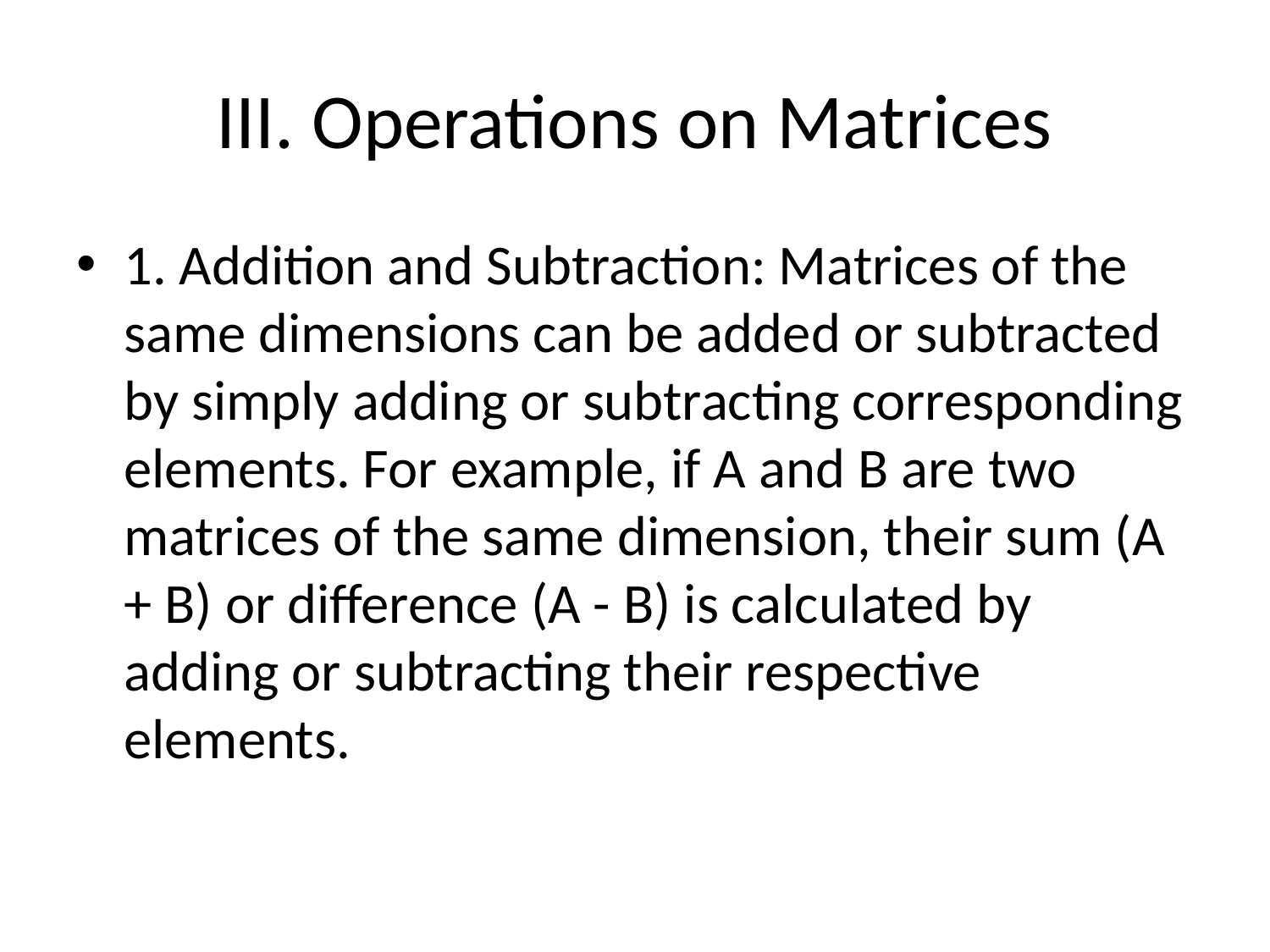

# III. Operations on Matrices
1. Addition and Subtraction: Matrices of the same dimensions can be added or subtracted by simply adding or subtracting corresponding elements. For example, if A and B are two matrices of the same dimension, their sum (A + B) or difference (A - B) is calculated by adding or subtracting their respective elements.